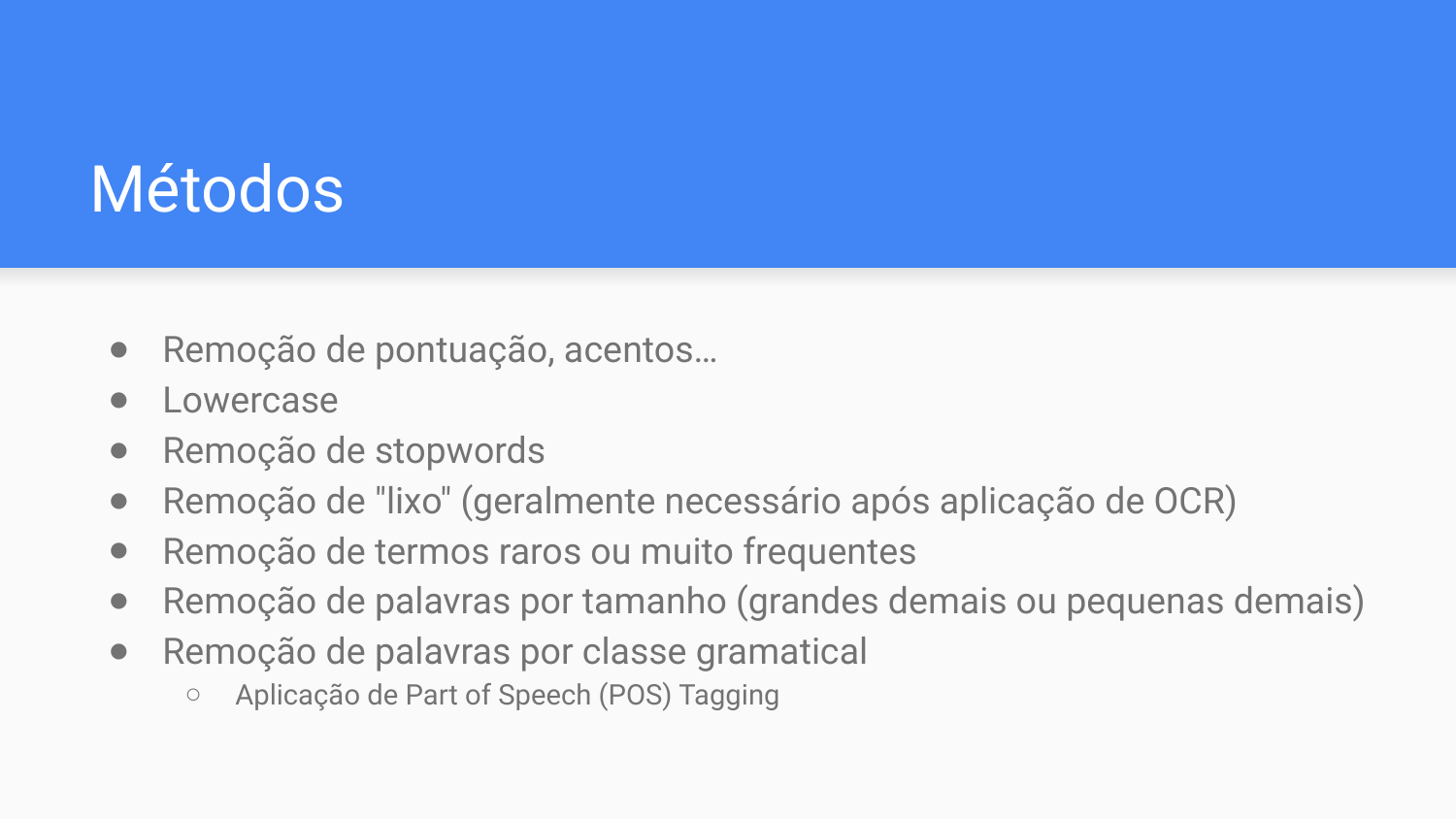

# Métodos
Remoção de pontuação, acentos…
Lowercase
Remoção de stopwords
Remoção de "lixo" (geralmente necessário após aplicação de OCR)
Remoção de termos raros ou muito frequentes
Remoção de palavras por tamanho (grandes demais ou pequenas demais)
Remoção de palavras por classe gramatical
Aplicação de Part of Speech (POS) Tagging